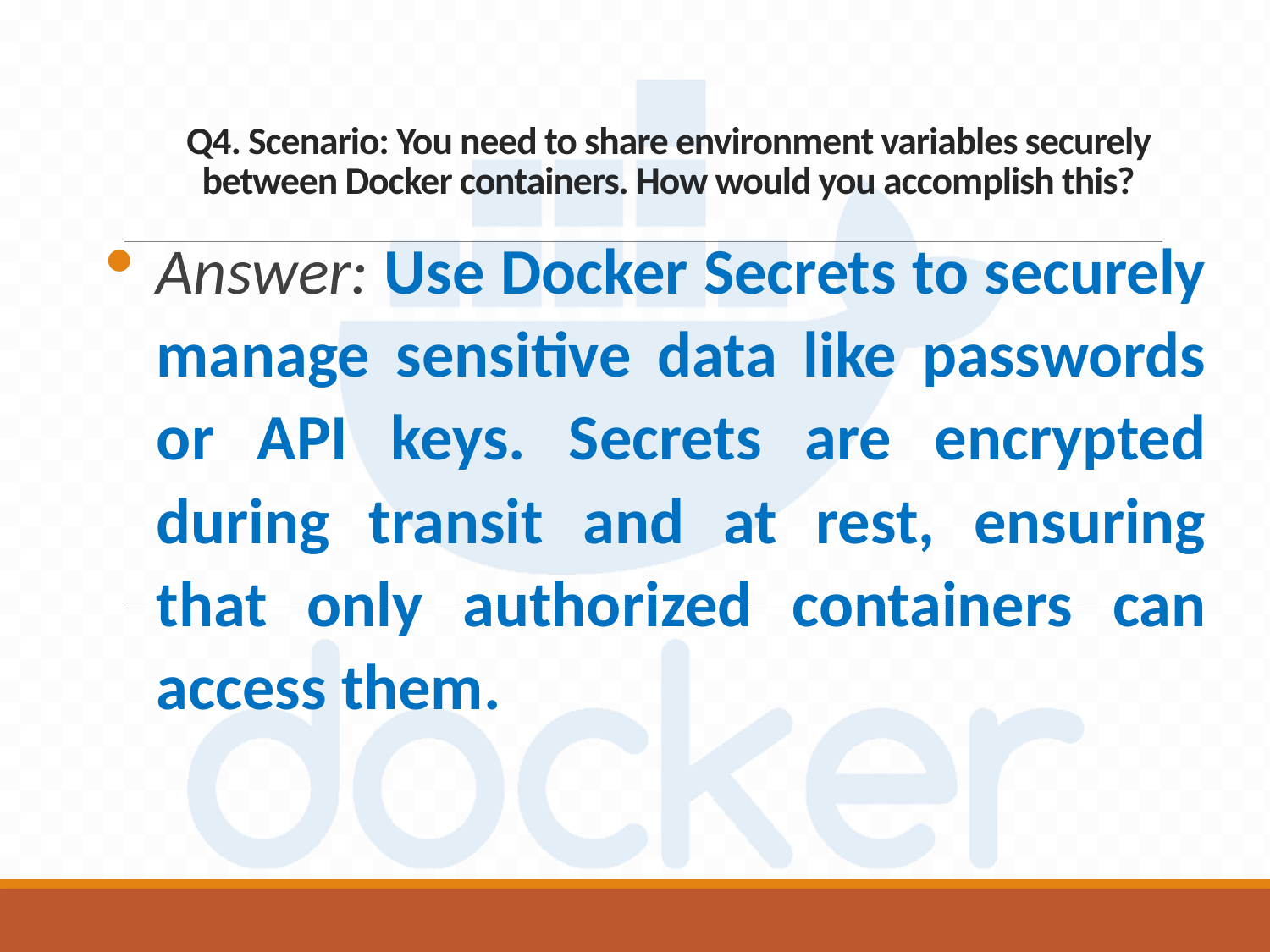

# Q4. Scenario: You need to share environment variables securely between Docker containers. How would you accomplish this?

Answer: Use Docker Secrets to securely manage sensitive data like passwords or API keys. Secrets are encrypted during transit and at rest, ensuring that only authorized containers can access them.